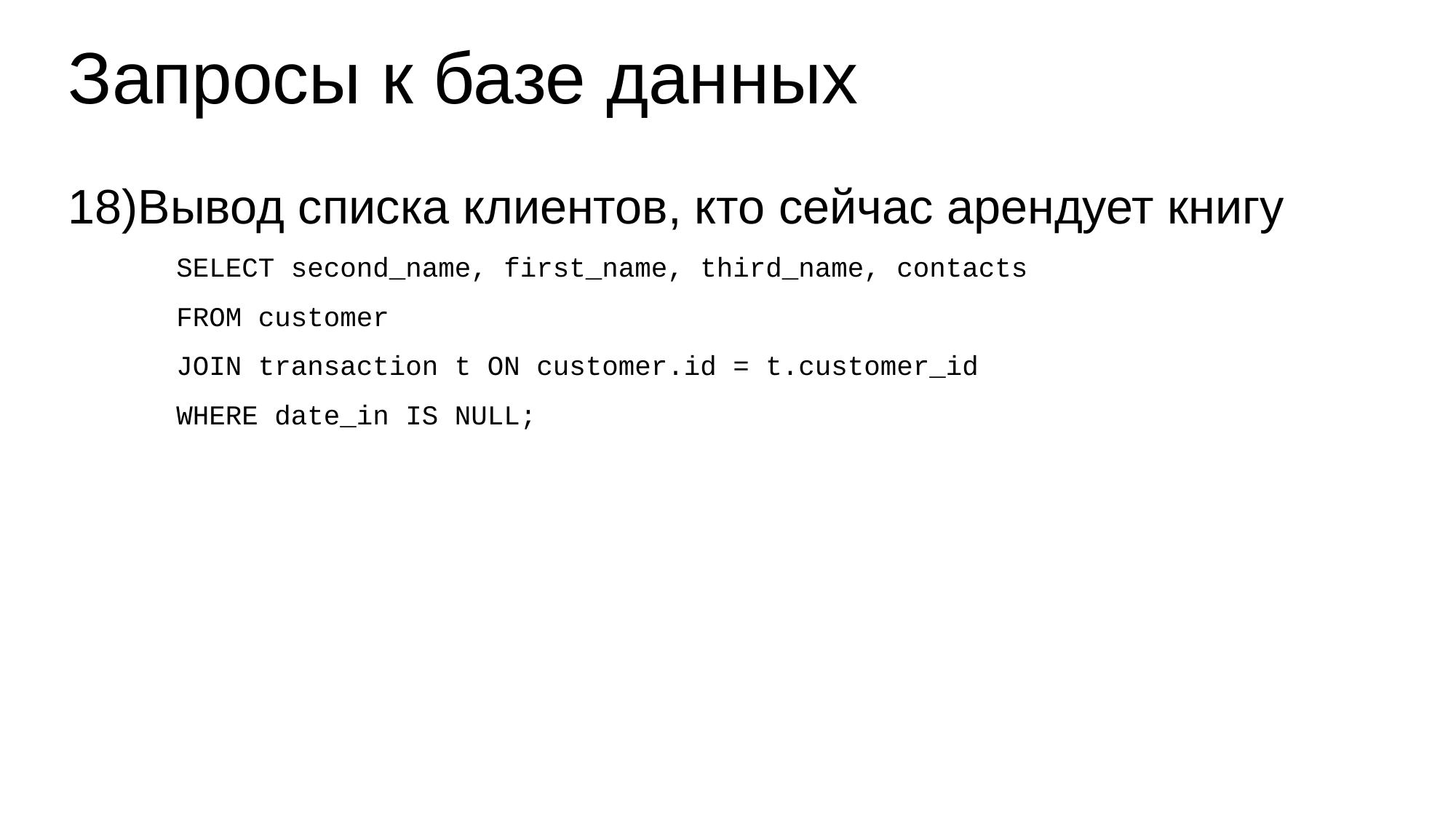

# Запросы к базе данных
Вывод списка клиентов, кто сейчас арендует книгу
SELECT second_name, first_name, third_name, contacts
FROM customer
JOIN transaction t ON customer.id = t.customer_id
WHERE date_in IS NULL;